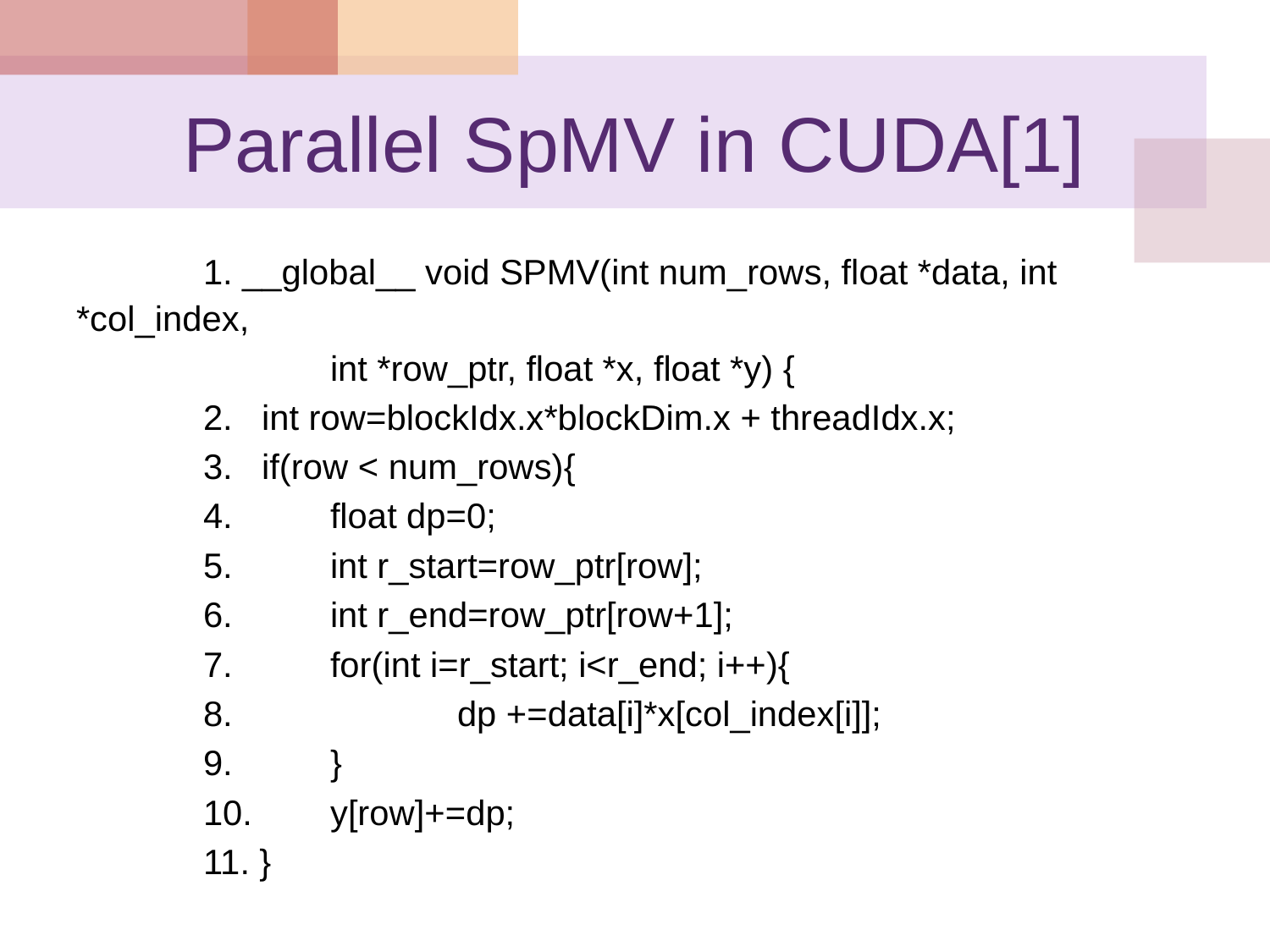

# Parallel SpMV in CUDA[1]
	1. __global__ void SPMV(int num_rows, float *data, int *col_index,
		int *row_ptr, float *x, float *y) {
	2.   int row=blockIdx.x*blockDim.x + threadIdx.x;
	3.   if(row < num_rows){
	4.	float dp=0;
	5. 	int r_start=row_ptr[row];
	6. 	int r_end=row_ptr[row+1];
	7. 	for(int i=r_start; i<r_end; i++){
	8.		dp +=data[i]*x[col_index[i]];
	9.	}
	10.	y[row]+=dp;
	11. }